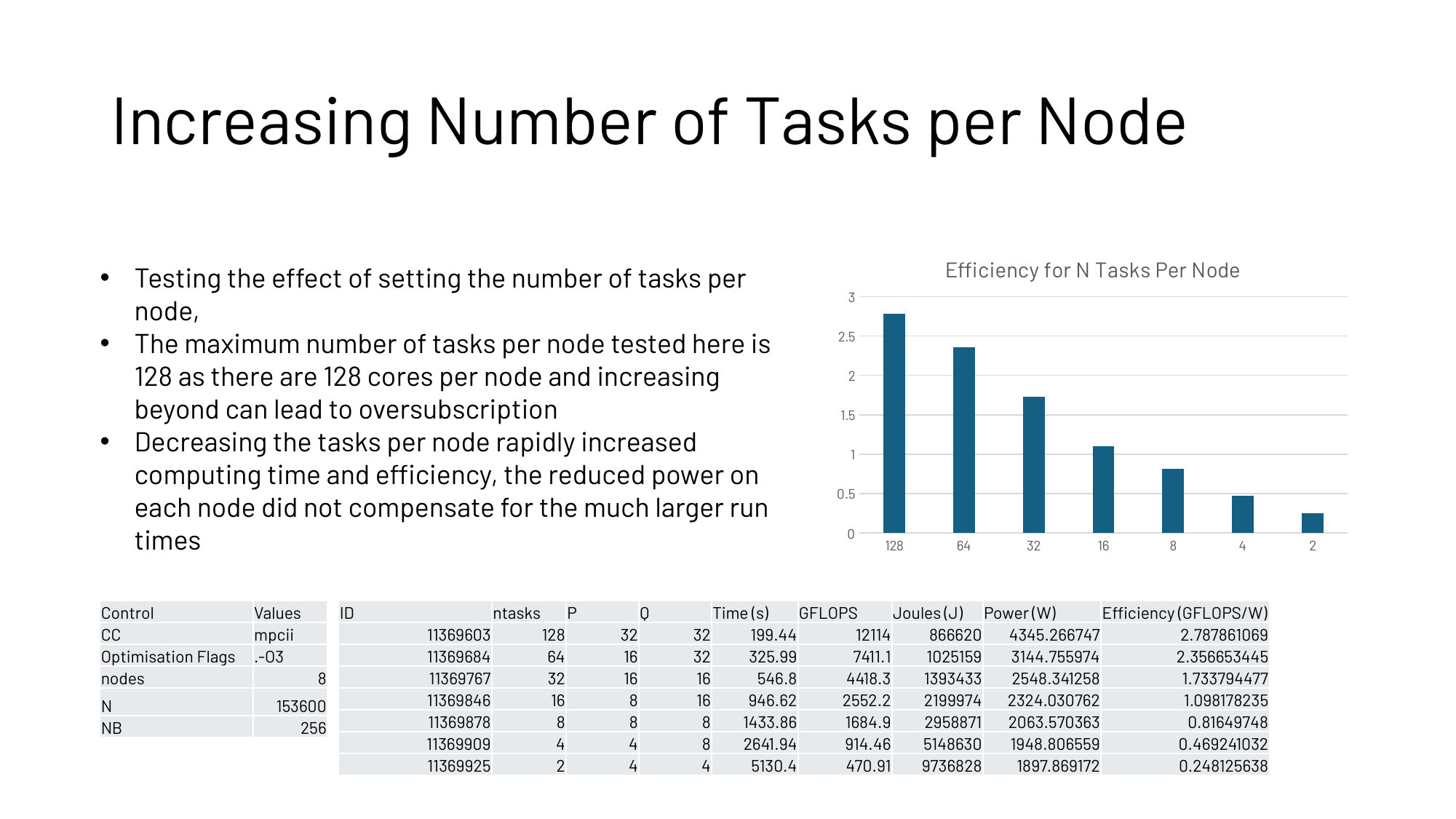

# Increasing Number of Tasks per Node

### Chart: Efficiency for N Tasks Per Node

| Category |  |
|---|---|
| 128 | 2.7878610694422004 |
| 64 | 2.3566534449778036 |
| 32 | 1.733794477380685 |
| 16 | 1.0981782348336844 |
| 8 | 0.8164974796130011 |
| 4 | 0.46924103157539 |
| 2 | 0.24812563845227625 |
Testing the effect of setting the number of tasks per node,
The maximum number of tasks per node tested here is 128 as there are 128 cores per node and increasing beyond can lead to oversubscription
Decreasing the tasks per node rapidly increased computing time and efficiency, the reduced power on each node did not compensate for the much larger run times
| Control | Values |
| --- | --- |
| CC | mpcii |
| Optimisation Flags | .-O3 |
| nodes | 8 |
| N | 153600 |
| NB | 256 |
| ID | ntasks | P | Q | Time (s) | GFLOPS | Joules (J) | Power (W) | Efficiency (GFLOPS/W) |
| --- | --- | --- | --- | --- | --- | --- | --- | --- |
| 11369603 | 128 | 32 | 32 | 199.44 | 12114 | 866620 | 4345.266747 | 2.787861069 |
| 11369684 | 64 | 16 | 32 | 325.99 | 7411.1 | 1025159 | 3144.755974 | 2.356653445 |
| 11369767 | 32 | 16 | 16 | 546.8 | 4418.3 | 1393433 | 2548.341258 | 1.733794477 |
| 11369846 | 16 | 8 | 16 | 946.62 | 2552.2 | 2199974 | 2324.030762 | 1.098178235 |
| 11369878 | 8 | 8 | 8 | 1433.86 | 1684.9 | 2958871 | 2063.570363 | 0.81649748 |
| 11369909 | 4 | 4 | 8 | 2641.94 | 914.46 | 5148630 | 1948.806559 | 0.469241032 |
| 11369925 | 2 | 4 | 4 | 5130.4 | 470.91 | 9736828 | 1897.869172 | 0.248125638 |